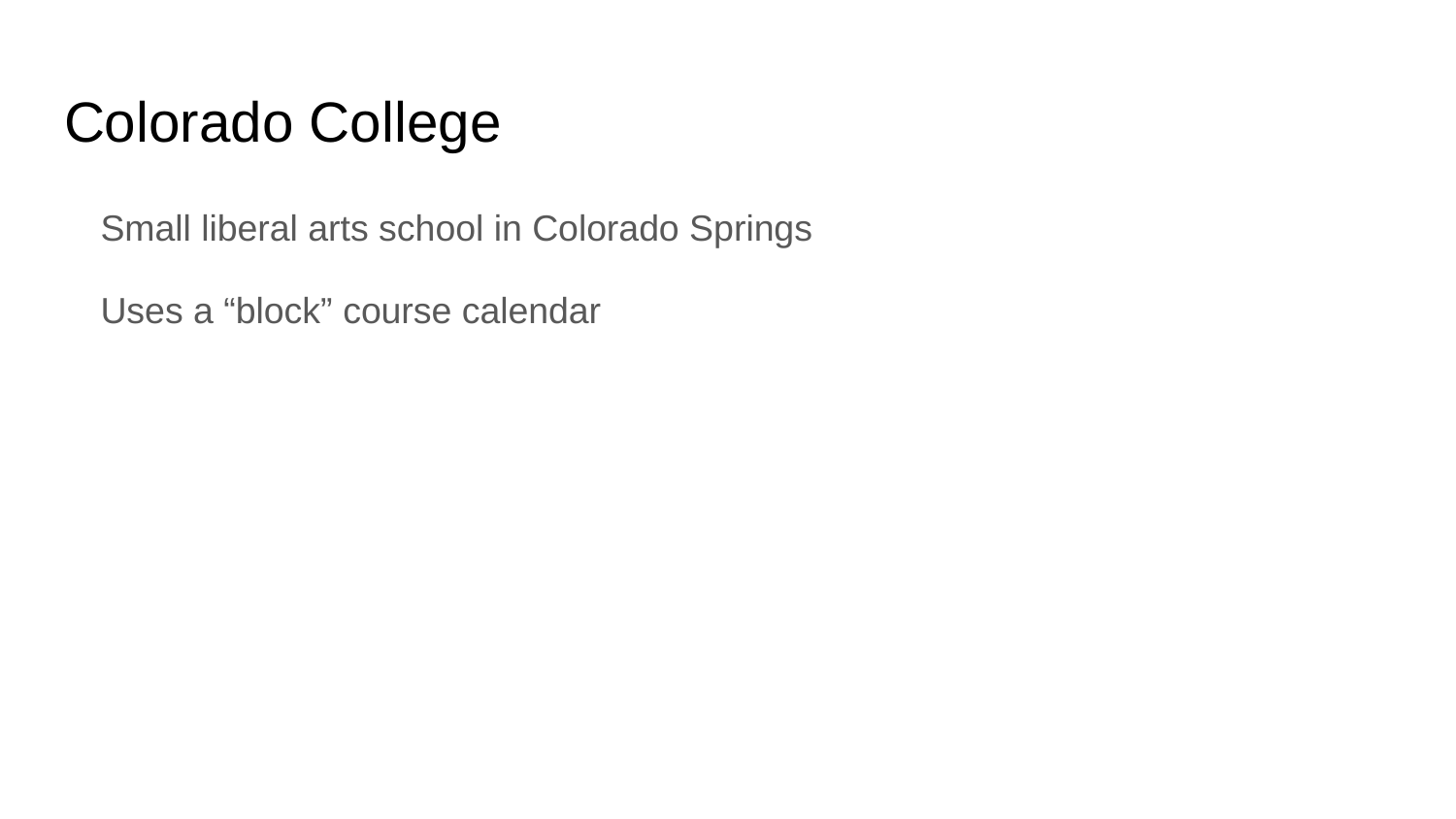

# Colorado College
Small liberal arts school in Colorado Springs
Uses a “block” course calendar